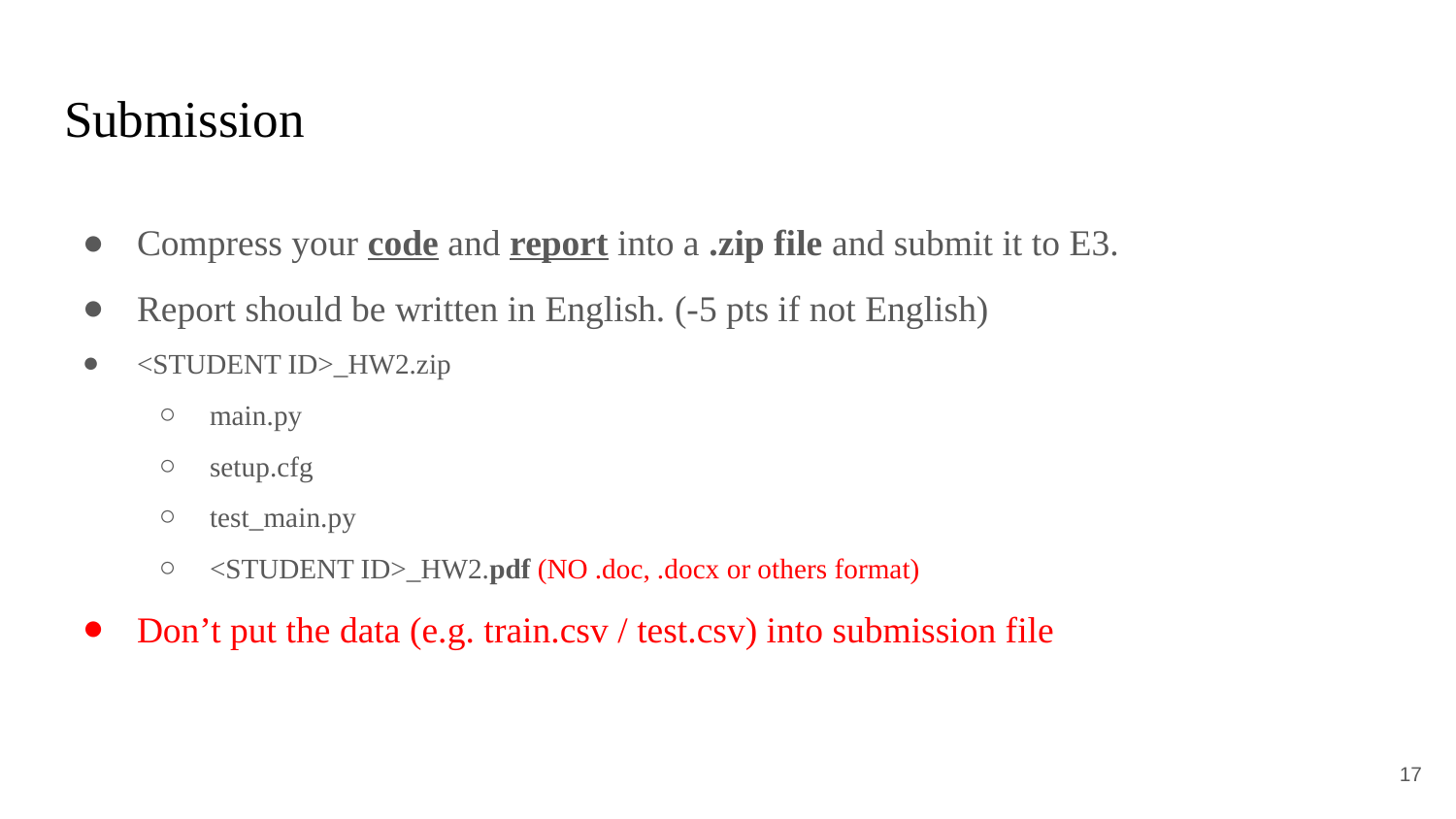

# Submission
Compress your code and report into a .zip file and submit it to E3.
Report should be written in English. (-5 pts if not English)
<STUDENT ID>_HW2.zip
main.py
setup.cfg
test_main.py
<STUDENT ID>_HW2.pdf (NO .doc, .docx or others format)
Don’t put the data (e.g. train.csv / test.csv) into submission file
17